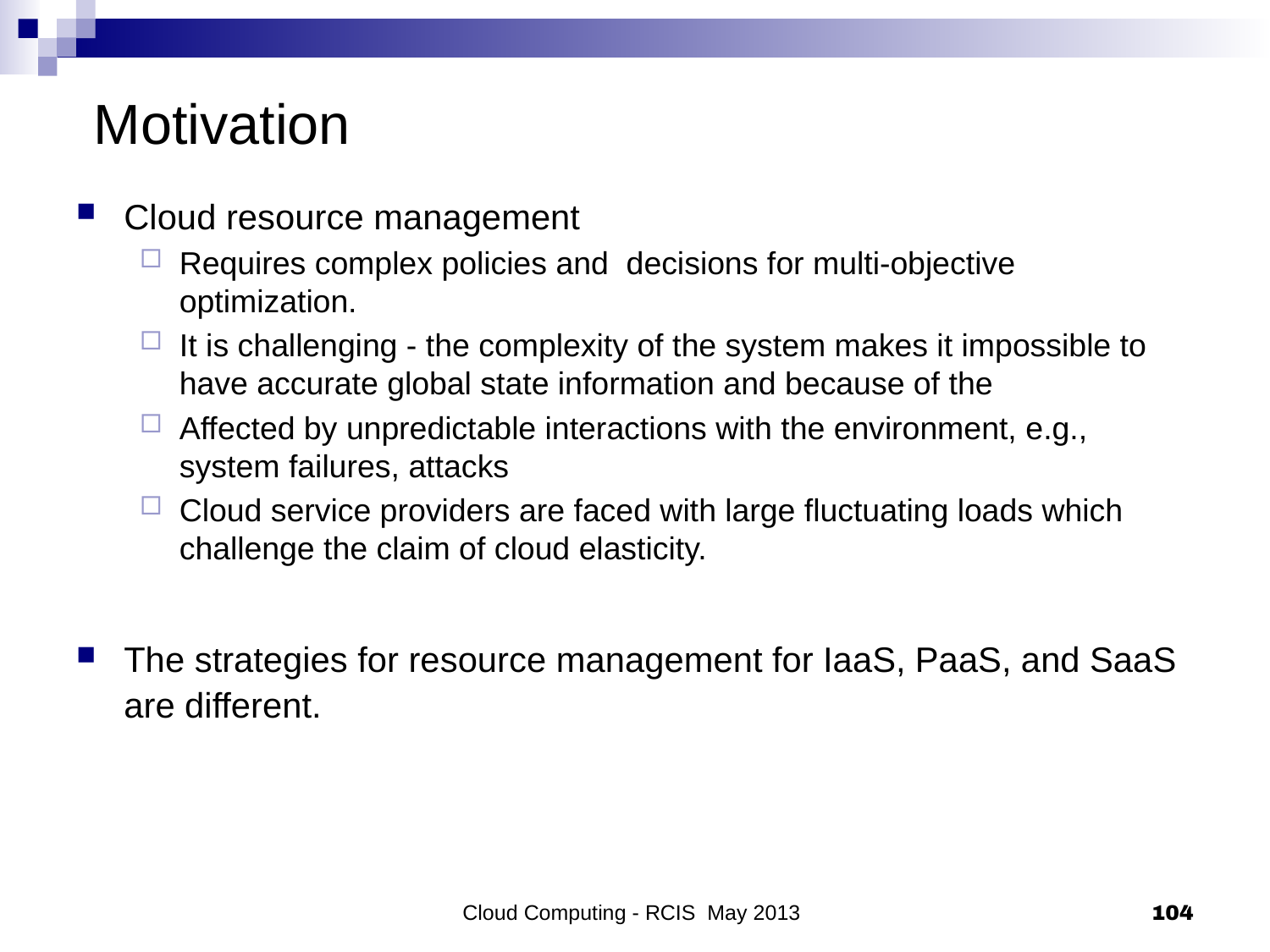

# Motivation
Cloud resource management
Requires complex policies and  decisions for multi-objective optimization.
It is challenging - the complexity of the system makes it impossible to have accurate global state information and because of the
Affected by unpredictable interactions with the environment, e.g., system failures, attacks
Cloud service providers are faced with large fluctuating loads which challenge the claim of cloud elasticity.

The strategies for resource management for IaaS, PaaS, and SaaS are different.
Cloud Computing - RCIS  May 2013
104